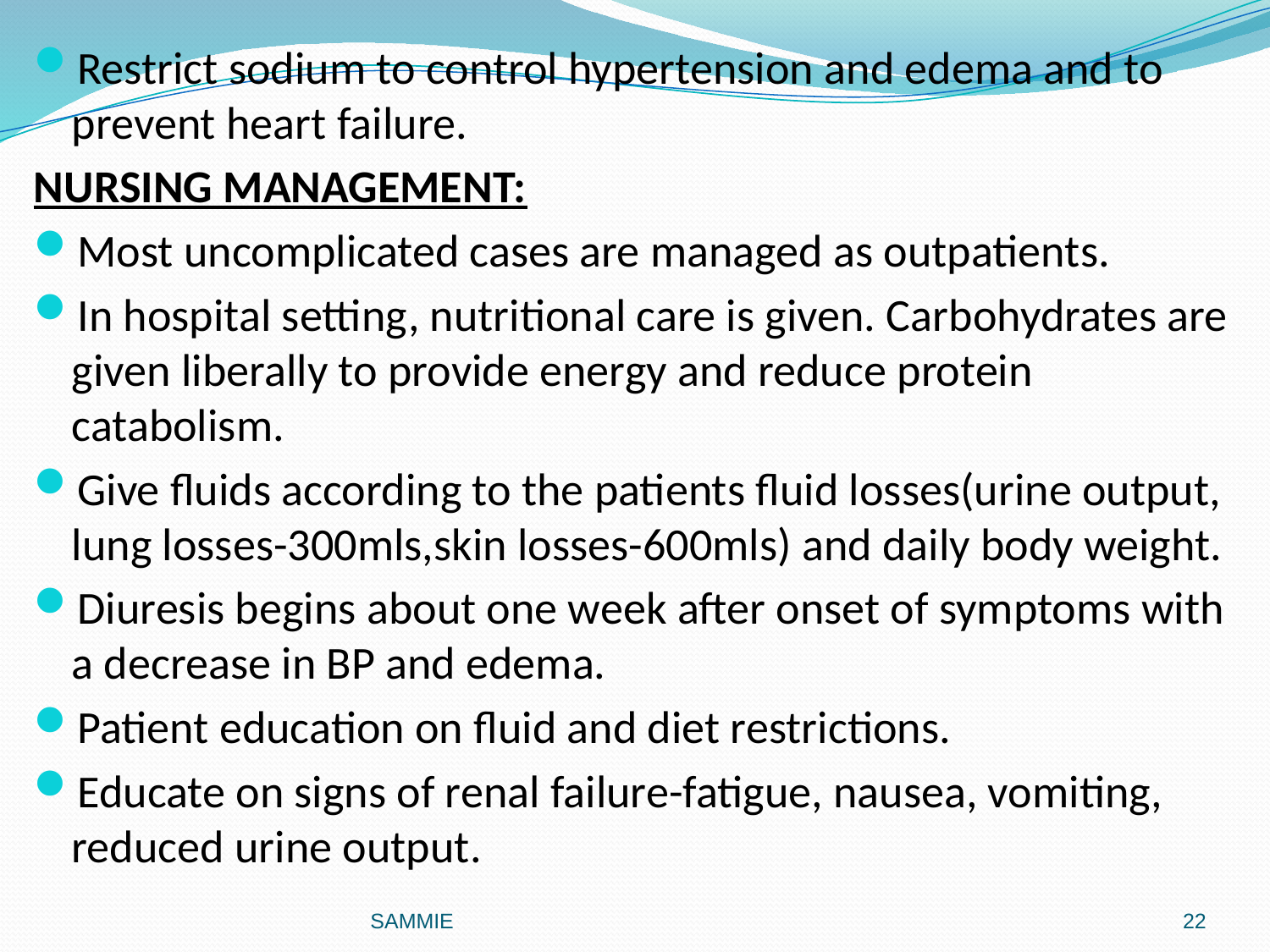

#
Restrict sodium to control hypertension and edema and to prevent heart failure.
NURSING MANAGEMENT:
Most uncomplicated cases are managed as outpatients.
In hospital setting, nutritional care is given. Carbohydrates are given liberally to provide energy and reduce protein catabolism.
Give fluids according to the patients fluid losses(urine output, lung losses-300mls,skin losses-600mls) and daily body weight.
Diuresis begins about one week after onset of symptoms with a decrease in BP and edema.
Patient education on fluid and diet restrictions.
Educate on signs of renal failure-fatigue, nausea, vomiting, reduced urine output.

SAMMIE
22